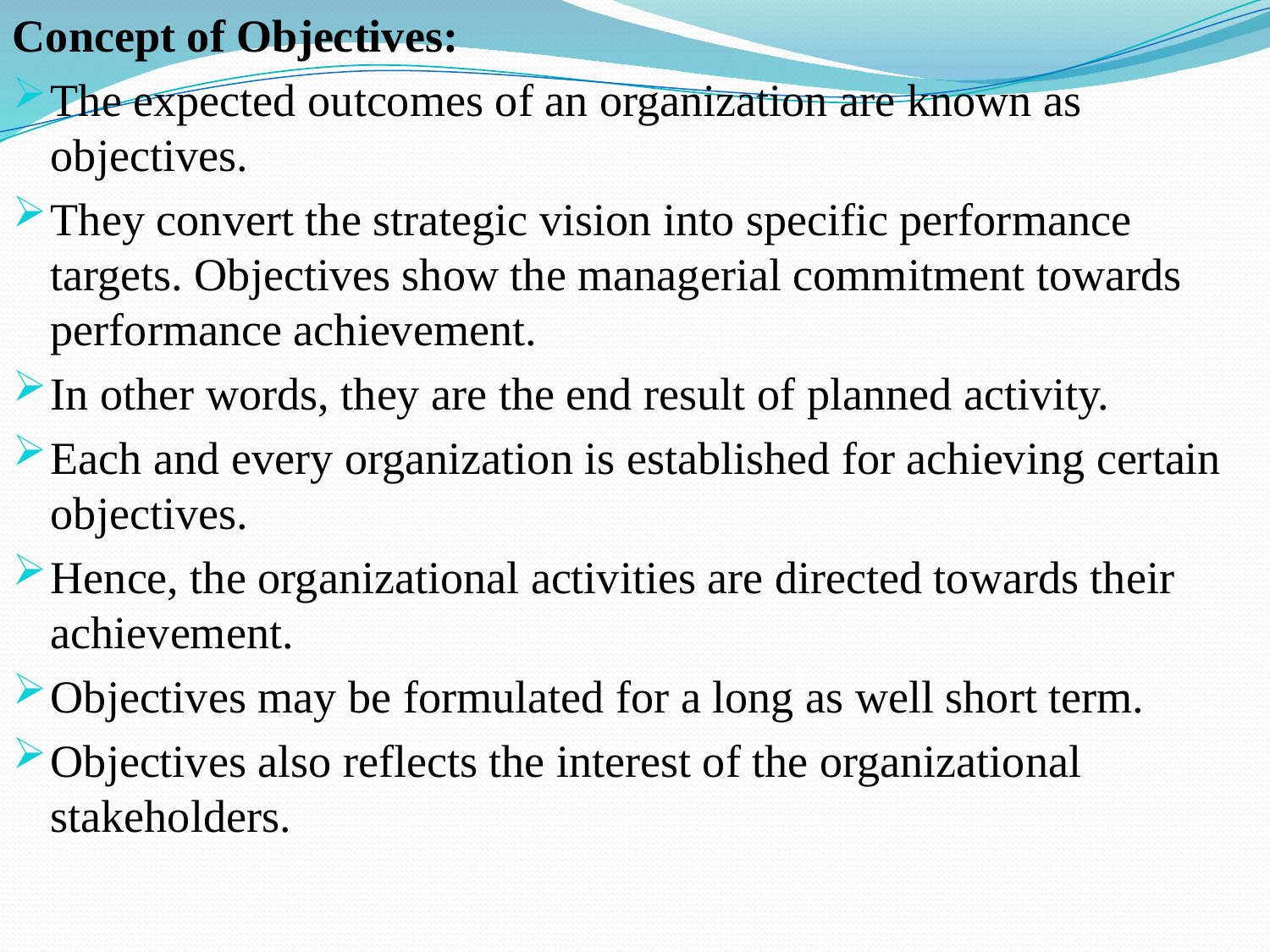

Concept of Objectives:
The expected outcomes of an organization are known as objectives.
They convert the strategic vision into specific performance targets. Objectives show the managerial commitment towards performance achievement.
In other words, they are the end result of planned activity.
Each and every organization is established for achieving certain objectives.
Hence, the organizational activities are directed towards their achievement.
Objectives may be formulated for a long as well short term.
Objectives also reflects the interest of the organizational stakeholders.